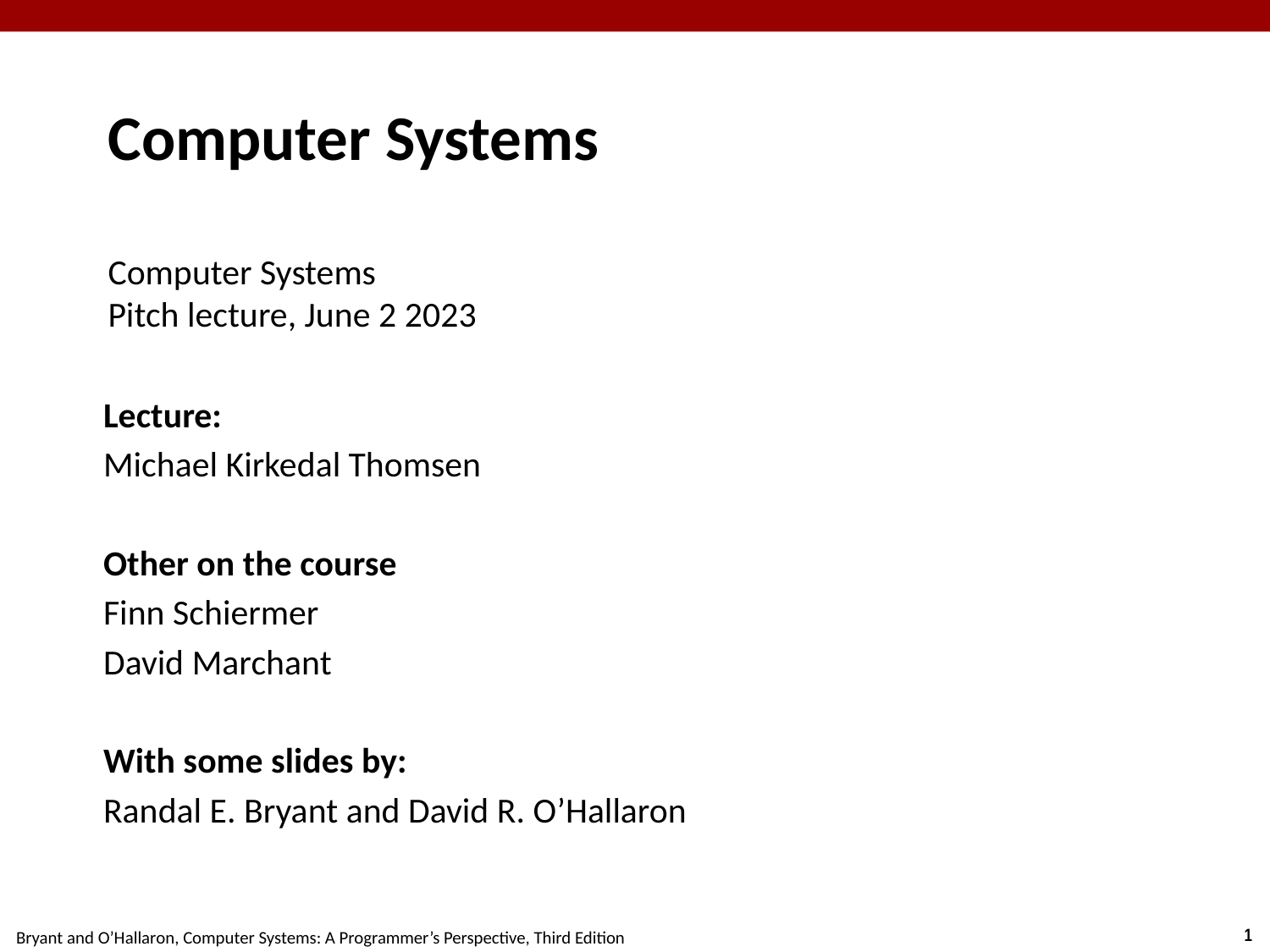

Computer Systems
Computer Systems
Pitch lecture, June 2 2023
Lecture:
Michael Kirkedal Thomsen

Other on the course
Finn Schiermer
David Marchant

With some slides by:
Randal E. Bryant and David R. O’Hallaron